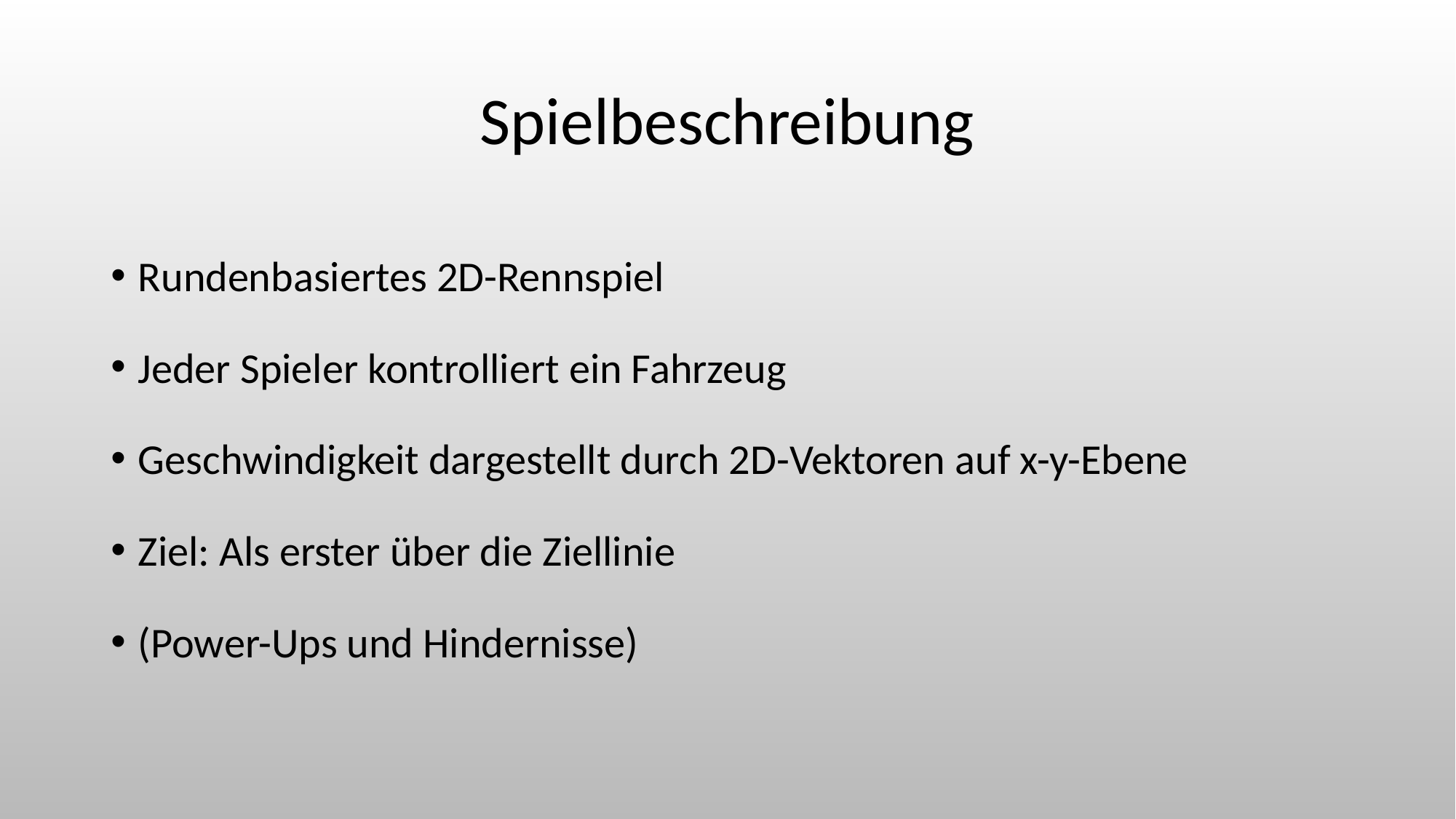

# Spielbeschreibung
Rundenbasiertes 2D-Rennspiel
Jeder Spieler kontrolliert ein Fahrzeug
Geschwindigkeit dargestellt durch 2D-Vektoren auf x-y-Ebene
Ziel: Als erster über die Ziellinie
(Power-Ups und Hindernisse)